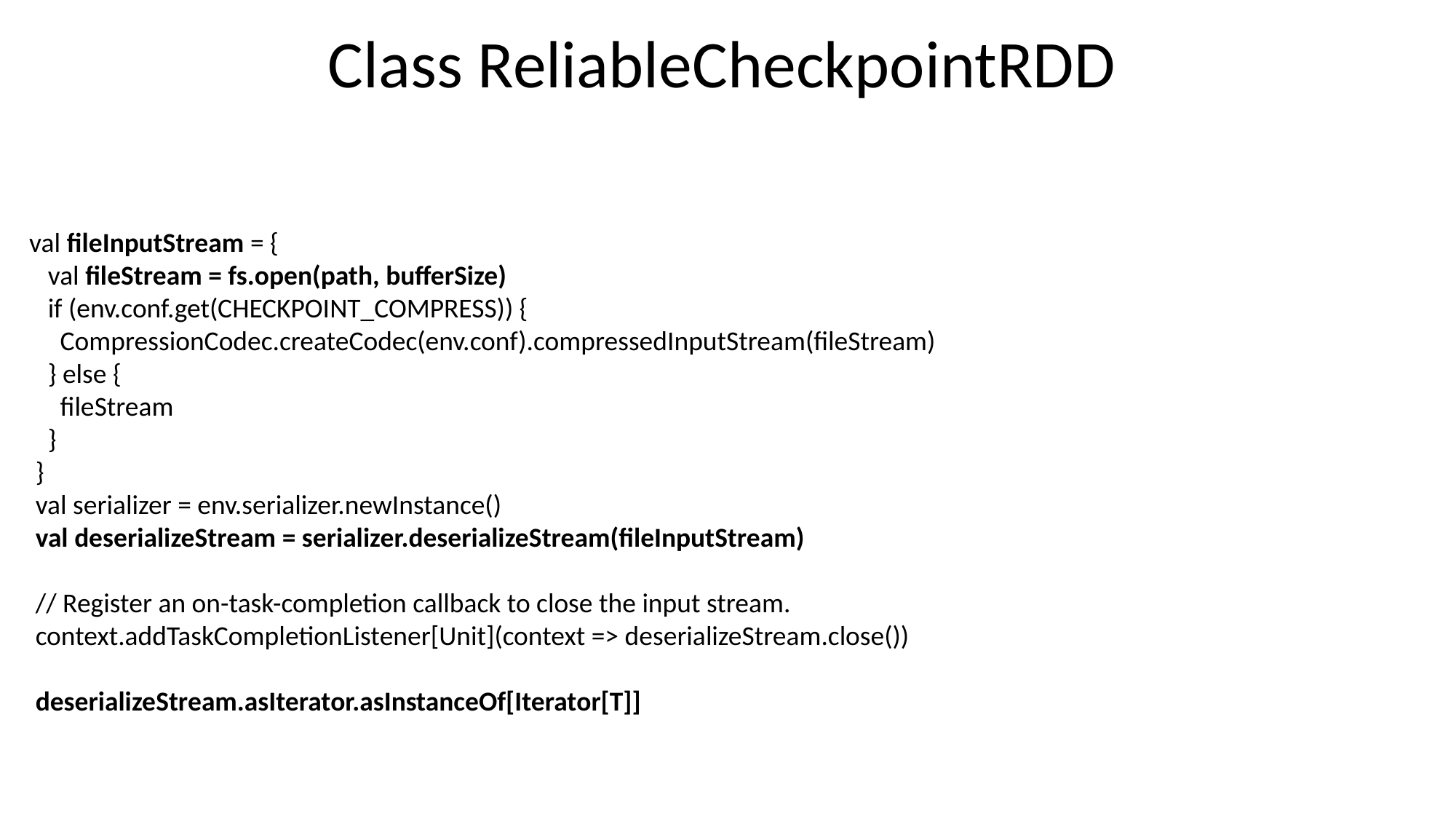

Class ReliableCheckpointRDD
   val fileInputStream = {
      val fileStream = fs.open(path, bufferSize)
      if (env.conf.get(CHECKPOINT_COMPRESS)) {
        CompressionCodec.createCodec(env.conf).compressedInputStream(fileStream)
      } else {
        fileStream
      }
    }
    val serializer = env.serializer.newInstance()
    val deserializeStream = serializer.deserializeStream(fileInputStream)

    // Register an on-task-completion callback to close the input stream.
    context.addTaskCompletionListener[Unit](context => deserializeStream.close())

    deserializeStream.asIterator.asInstanceOf[Iterator[T]]